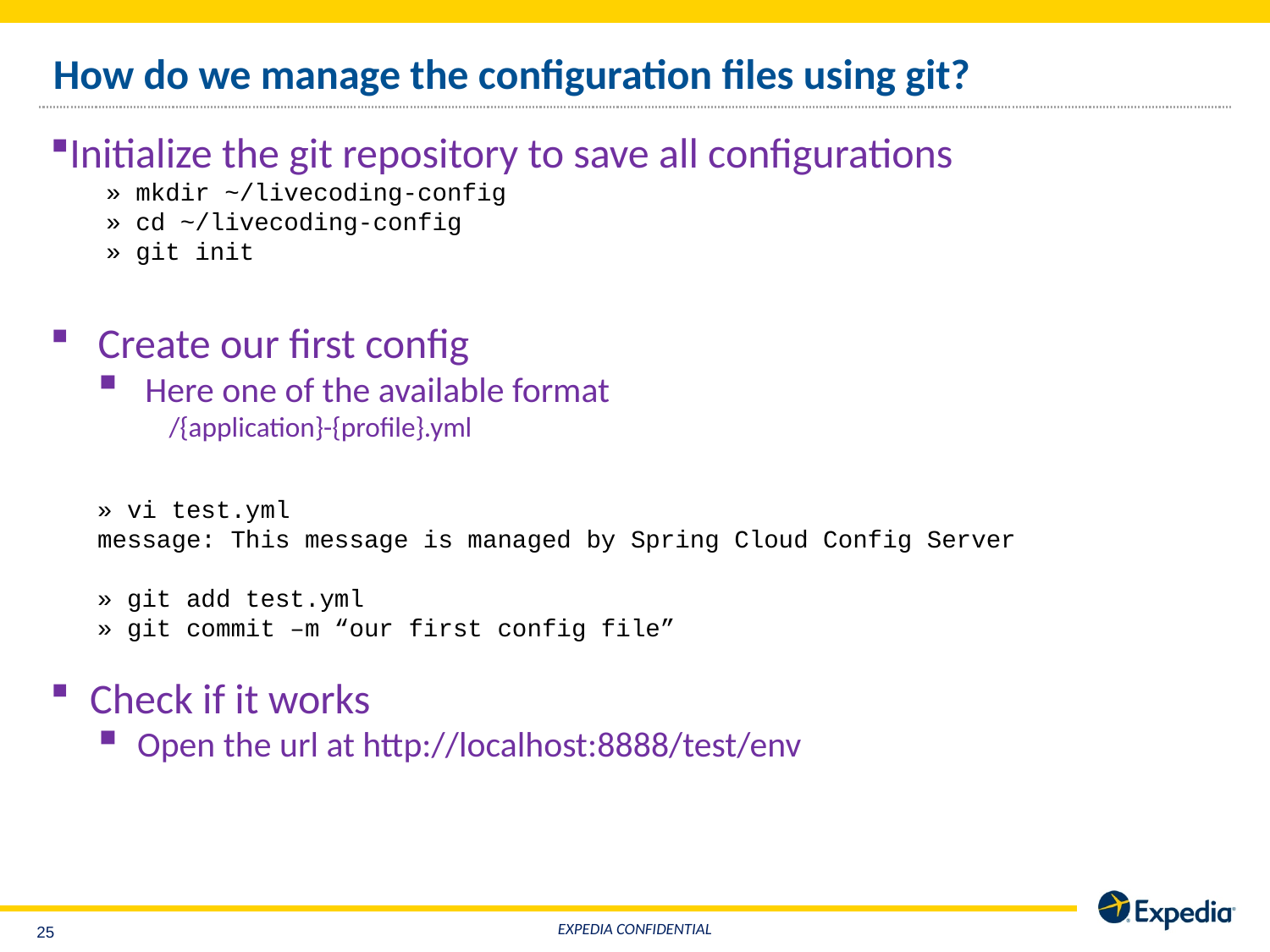

# How do we manage the configuration files using git?
Initialize the git repository to save all configurations
» mkdir ~/livecoding-config
» cd ~/livecoding-config
» git init

Create our first config
Here one of the available format
/{application}-{profile}.yml

» vi test.yml
message: This message is managed by Spring Cloud Config Server

» git add test.yml
» git commit –m “our first config file”

Check if it works
Open the url at http://localhost:8888/test/env

EXPEDIA CONFIDENTIAL
25